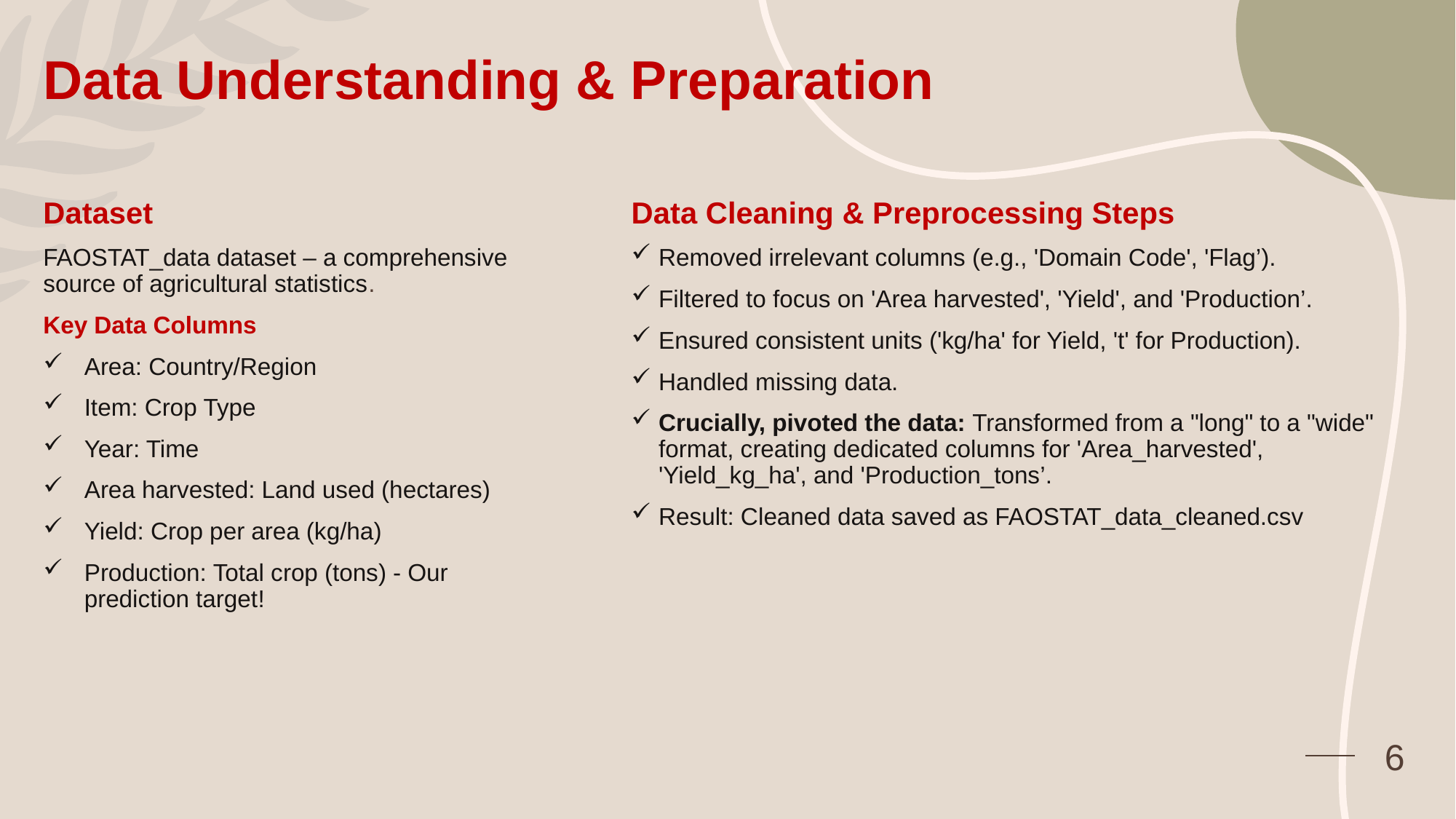

# Data Understanding & Preparation
Dataset
FAOSTAT_data dataset – a comprehensive source of agricultural statistics.
Key Data Columns
Area: Country/Region
Item: Crop Type
Year: Time
Area harvested: Land used (hectares)
Yield: Crop per area (kg/ha)
Production: Total crop (tons) - Our prediction target!
Data Cleaning & Preprocessing Steps
Removed irrelevant columns (e.g., 'Domain Code', 'Flag’).
Filtered to focus on 'Area harvested', 'Yield', and 'Production’.
Ensured consistent units ('kg/ha' for Yield, 't' for Production).
Handled missing data.
Crucially, pivoted the data: Transformed from a "long" to a "wide" format, creating dedicated columns for 'Area_harvested', 'Yield_kg_ha', and 'Production_tons’.
Result: Cleaned data saved as FAOSTAT_data_cleaned.csv
6